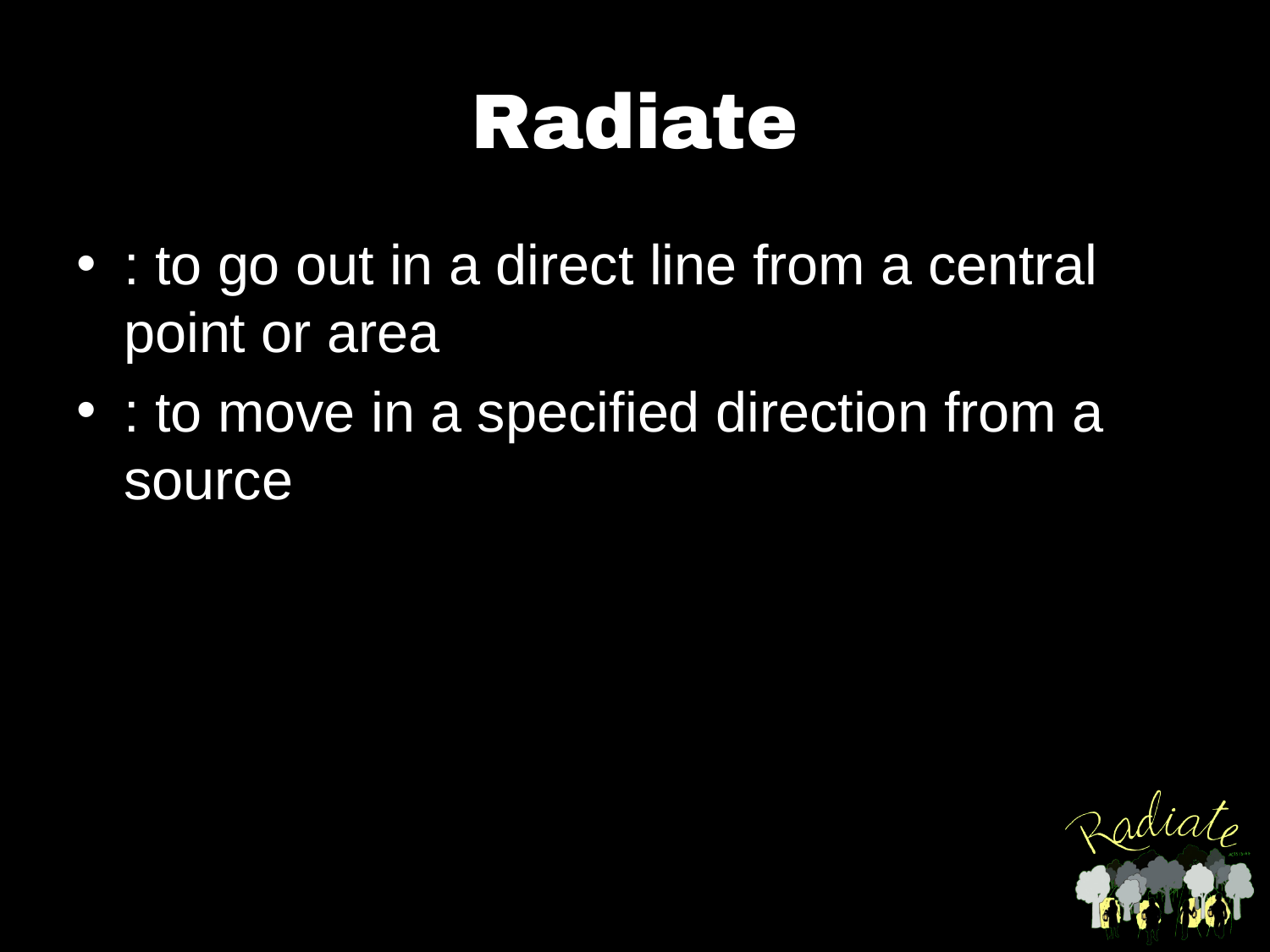

# Radiate
: to go out in a direct line from a central point or area
: to move in a specified direction from a source